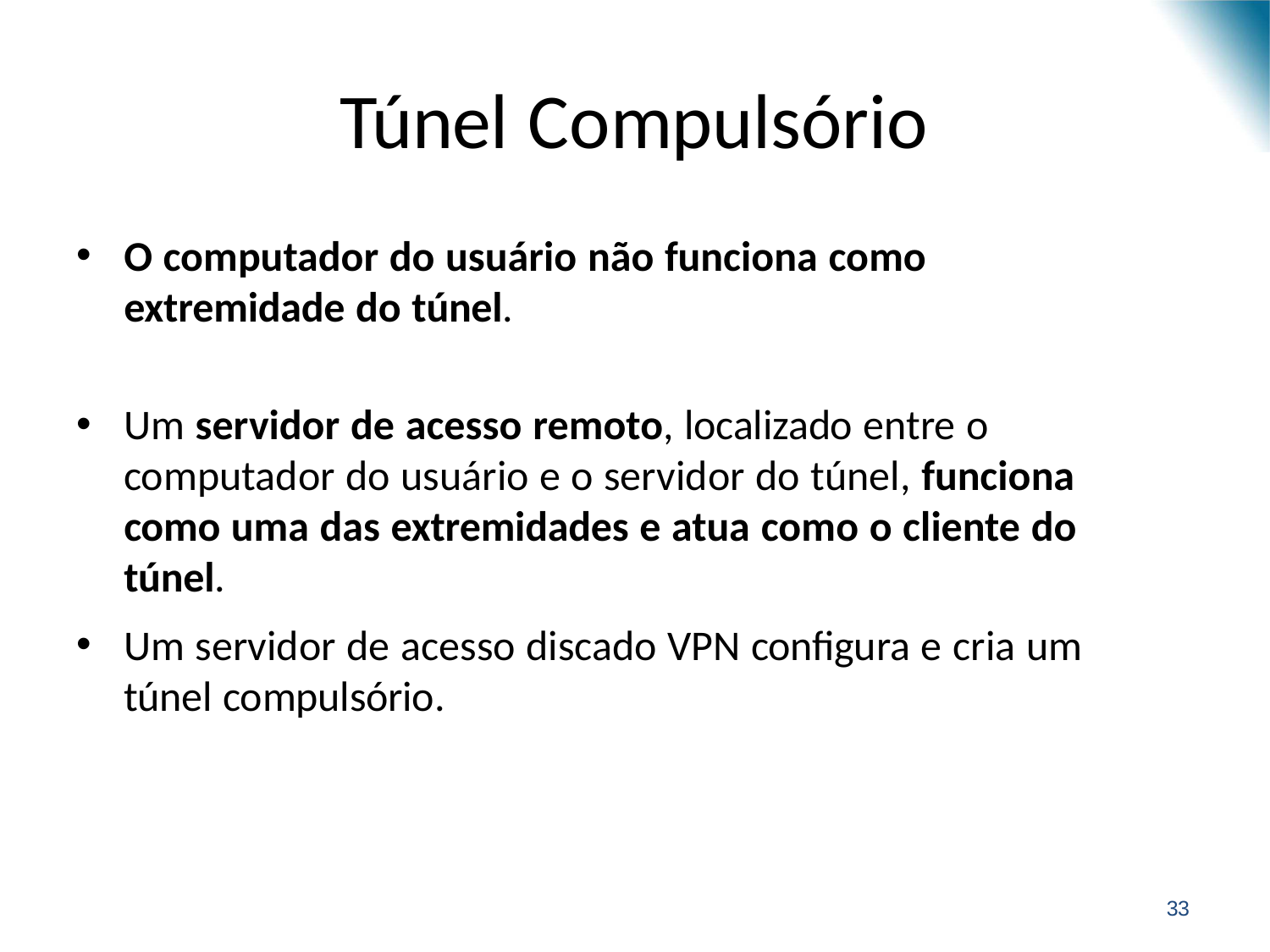

# Túnel Compulsório
•
O computador do usuário não funciona como extremidade do túnel.
•
Um servidor de acesso remoto, localizado entre o computador do usuário e o servidor do túnel, funciona como uma das extremidades e atua como o cliente do túnel.
•
Um servidor de acesso discado VPN configura e cria um túnel compulsório.
33